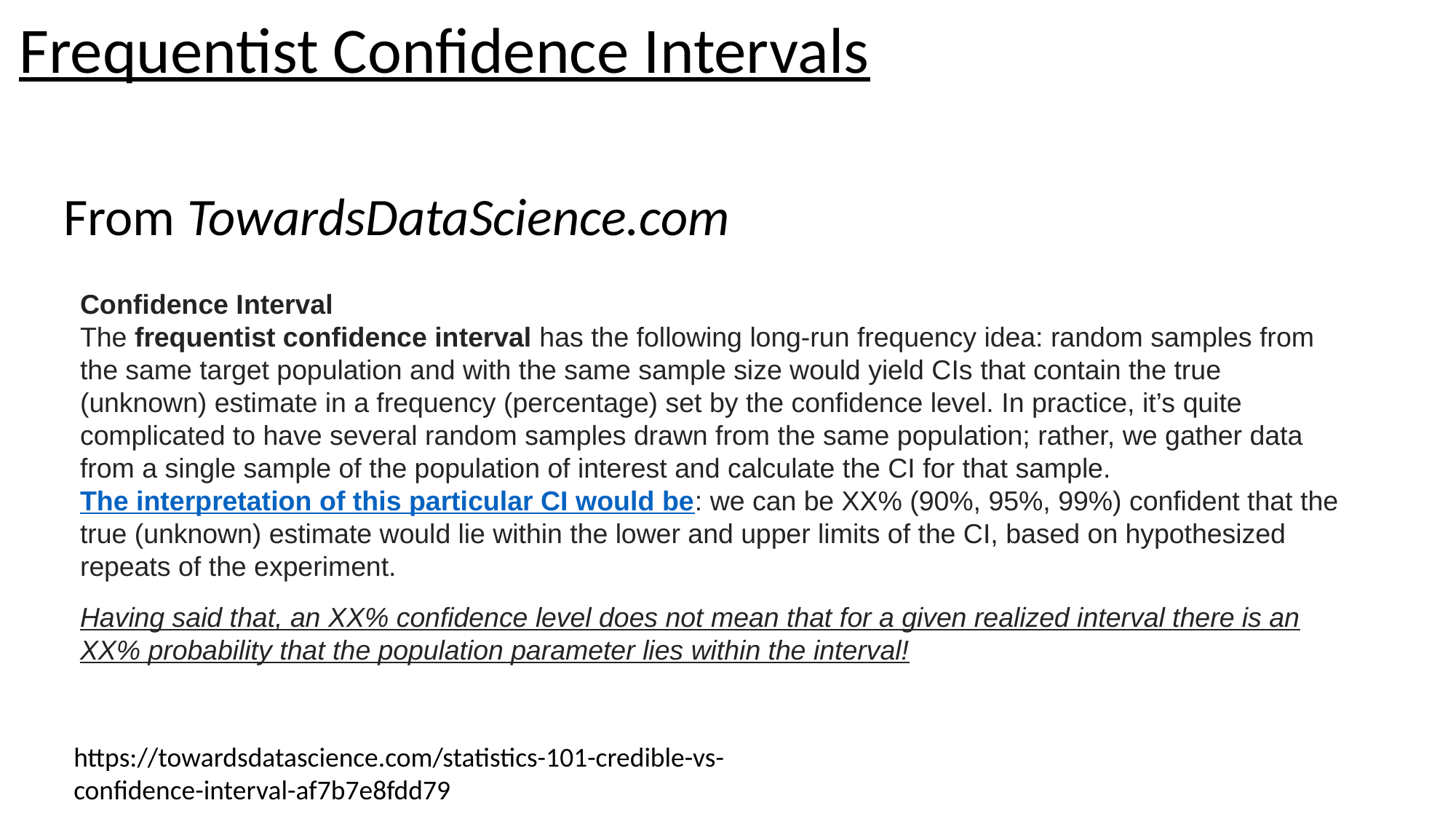

Frequentist Confidence Intervals
From TowardsDataScience.com
Confidence Interval
The frequentist confidence interval has the following long-run frequency idea: random samples from the same target population and with the same sample size would yield CIs that contain the true (unknown) estimate in a frequency (percentage) set by the confidence level. In practice, it’s quite complicated to have several random samples drawn from the same population; rather, we gather data from a single sample of the population of interest and calculate the CI for that sample. The interpretation of this particular CI would be: we can be XX% (90%, 95%, 99%) confident that the true (unknown) estimate would lie within the lower and upper limits of the CI, based on hypothesized repeats of the experiment.

Having said that, an XX% confidence level does not mean that for a given realized interval there is an XX% probability that the population parameter lies within the interval!
https://towardsdatascience.com/statistics-101-credible-vs-confidence-interval-af7b7e8fdd79